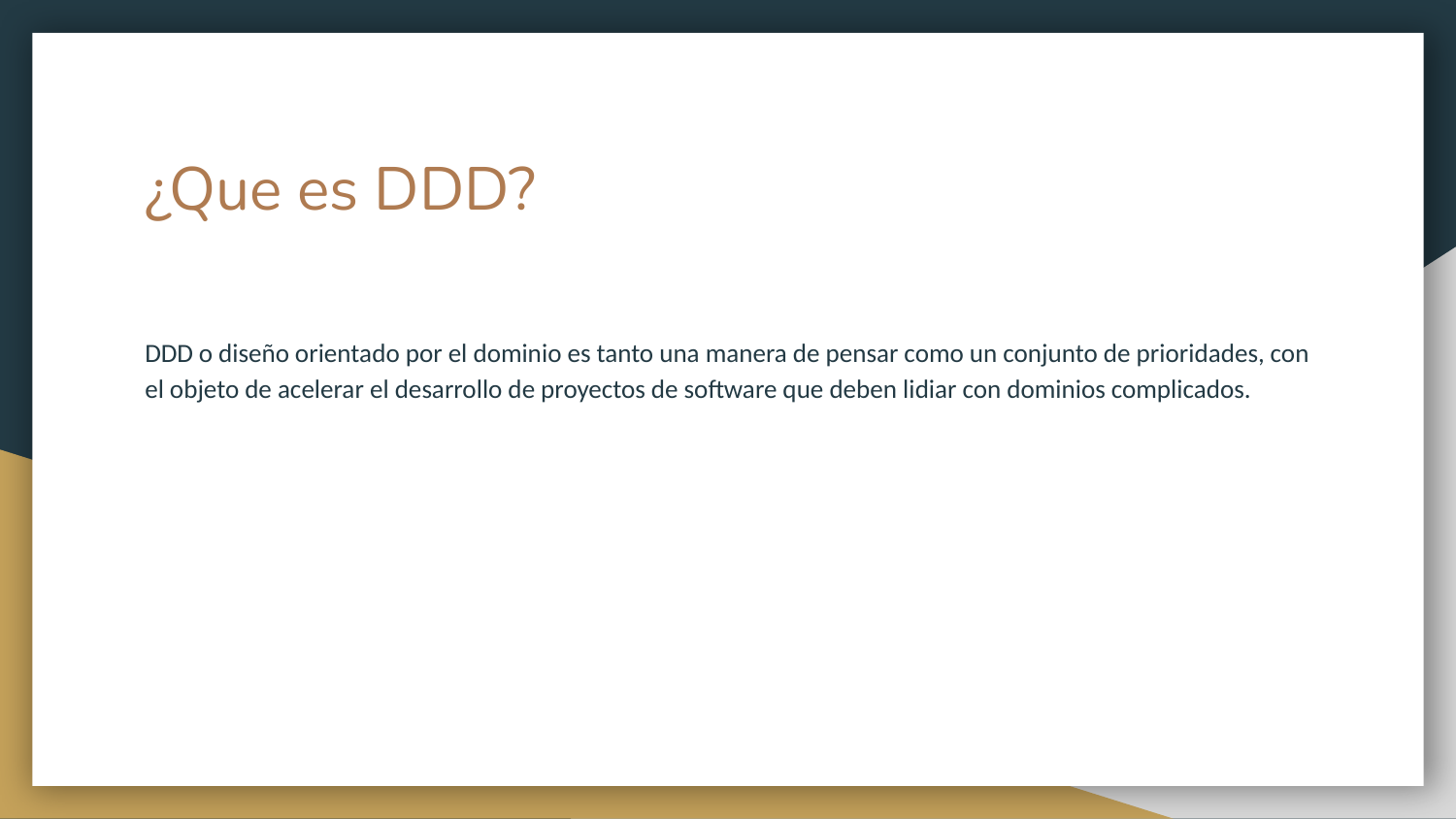

# ¿Que es DDD?
DDD o diseño orientado por el dominio es tanto una manera de pensar como un conjunto de prioridades, con el objeto de acelerar el desarrollo de proyectos de software que deben lidiar con dominios complicados.